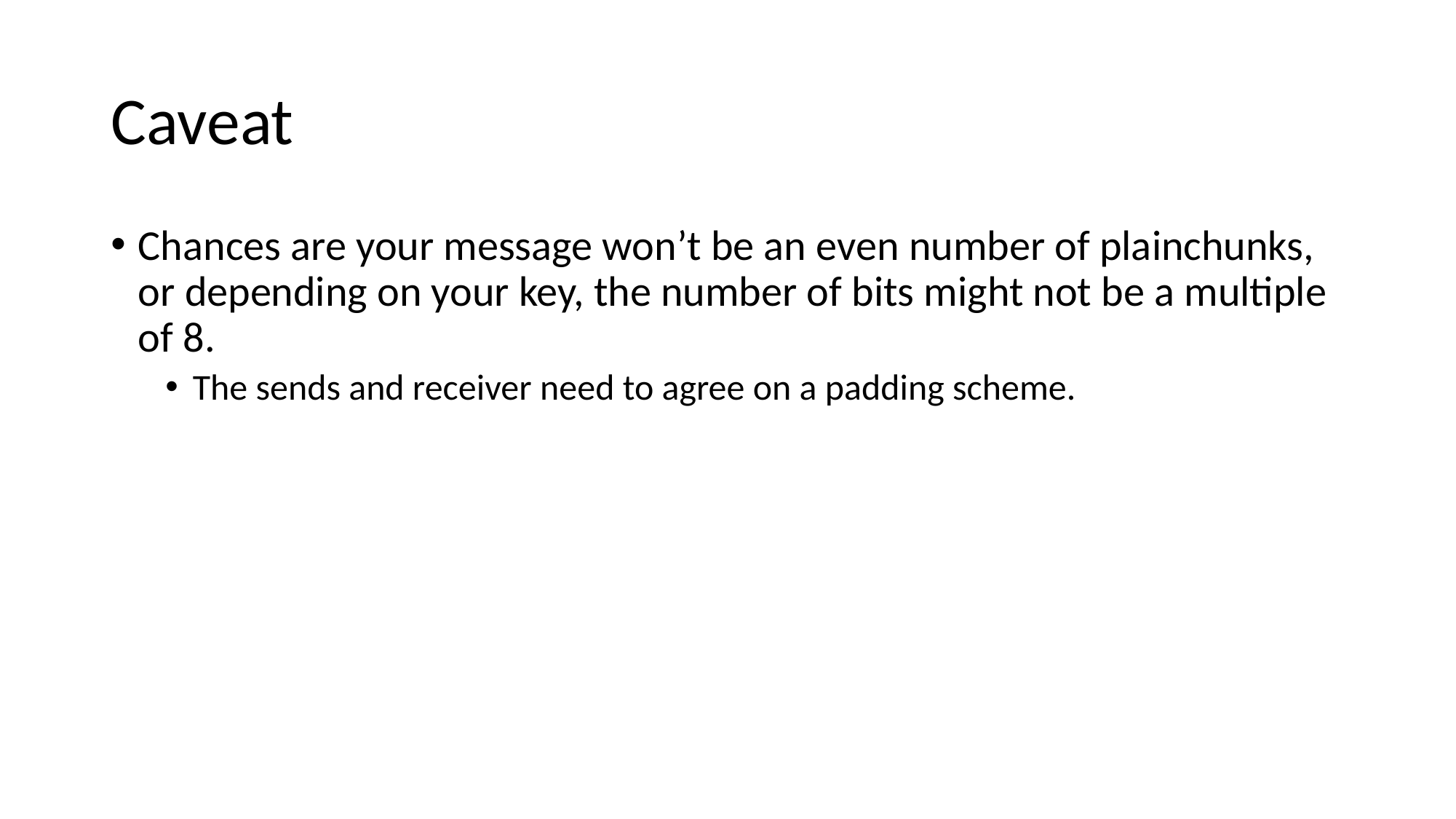

# Caveat
Chances are your message won’t be an even number of plainchunks, or depending on your key, the number of bits might not be a multiple of 8.
The sends and receiver need to agree on a padding scheme.